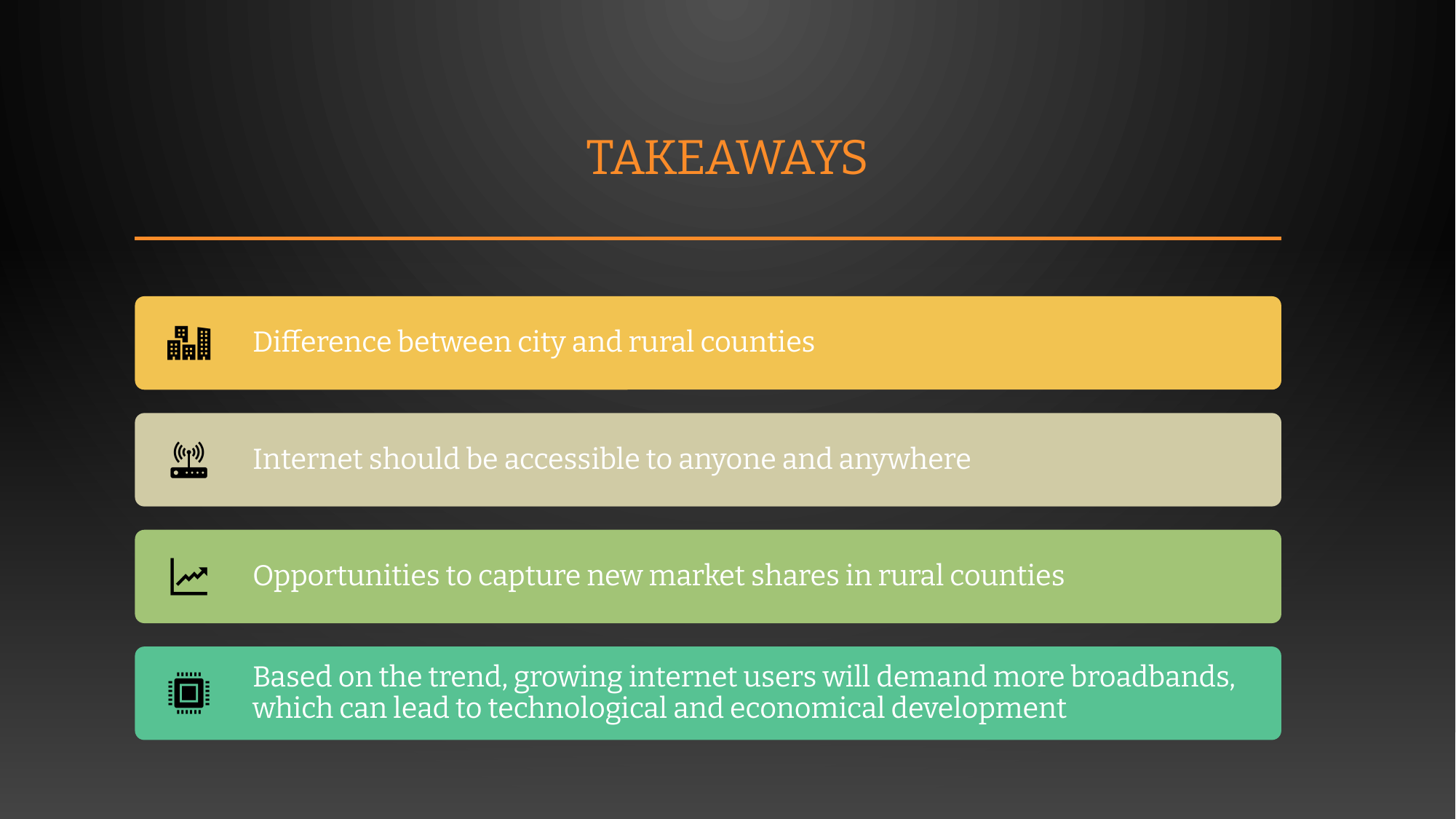

# Takeaways

Difference between city and rural counties
Internet should be accessible to anyone and anywhere
Opportunities to capture new market shares in rural counties
Based on the trend, growing internet users will demand more broadbands, which can lead to technological and economical development